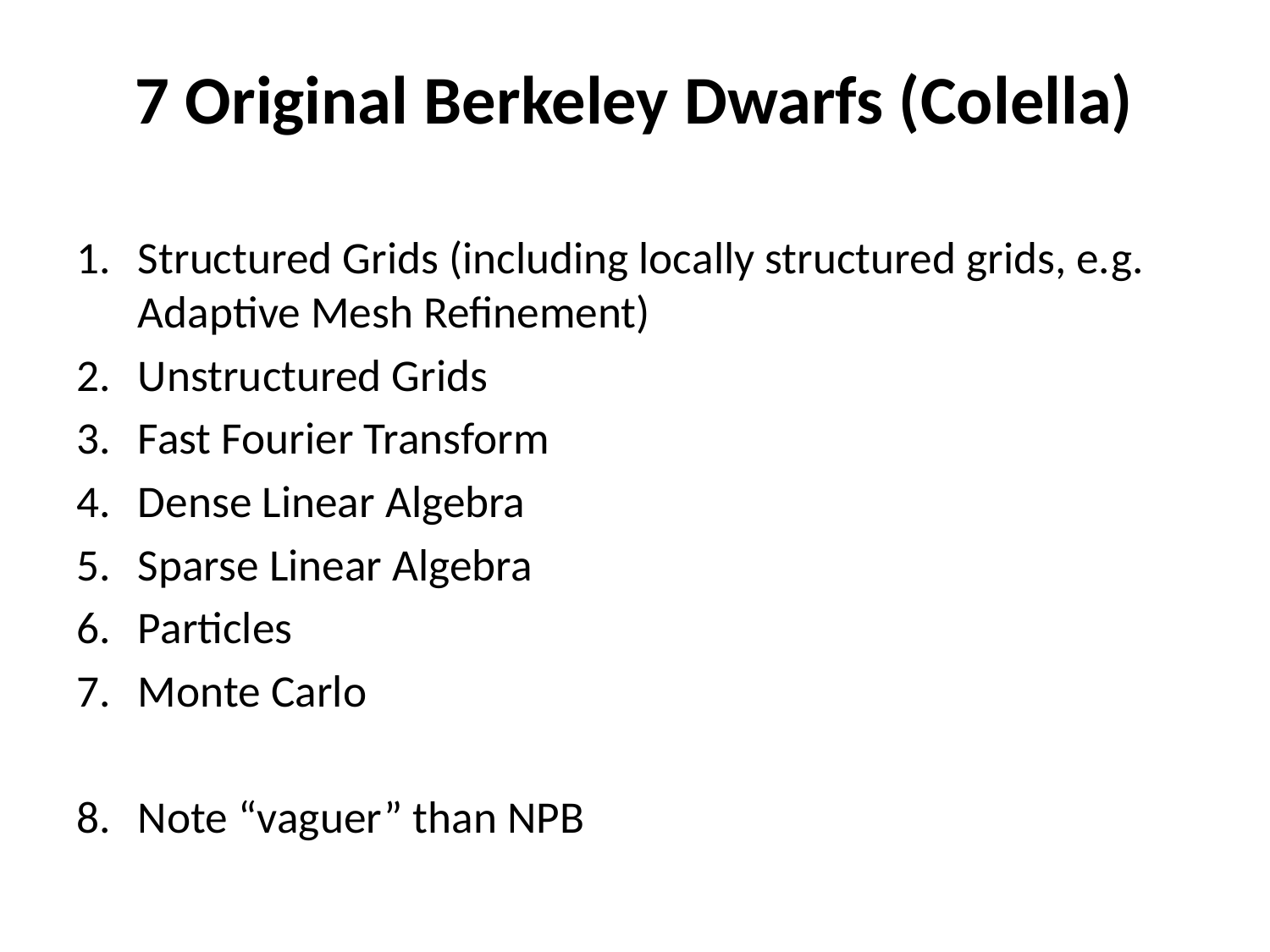

# 7 Original Berkeley Dwarfs (Colella)
Structured Grids (including locally structured grids, e.g. Adaptive Mesh Refinement)
Unstructured Grids
Fast Fourier Transform
Dense Linear Algebra
Sparse Linear Algebra
Particles
Monte Carlo

Note “vaguer” than NPB